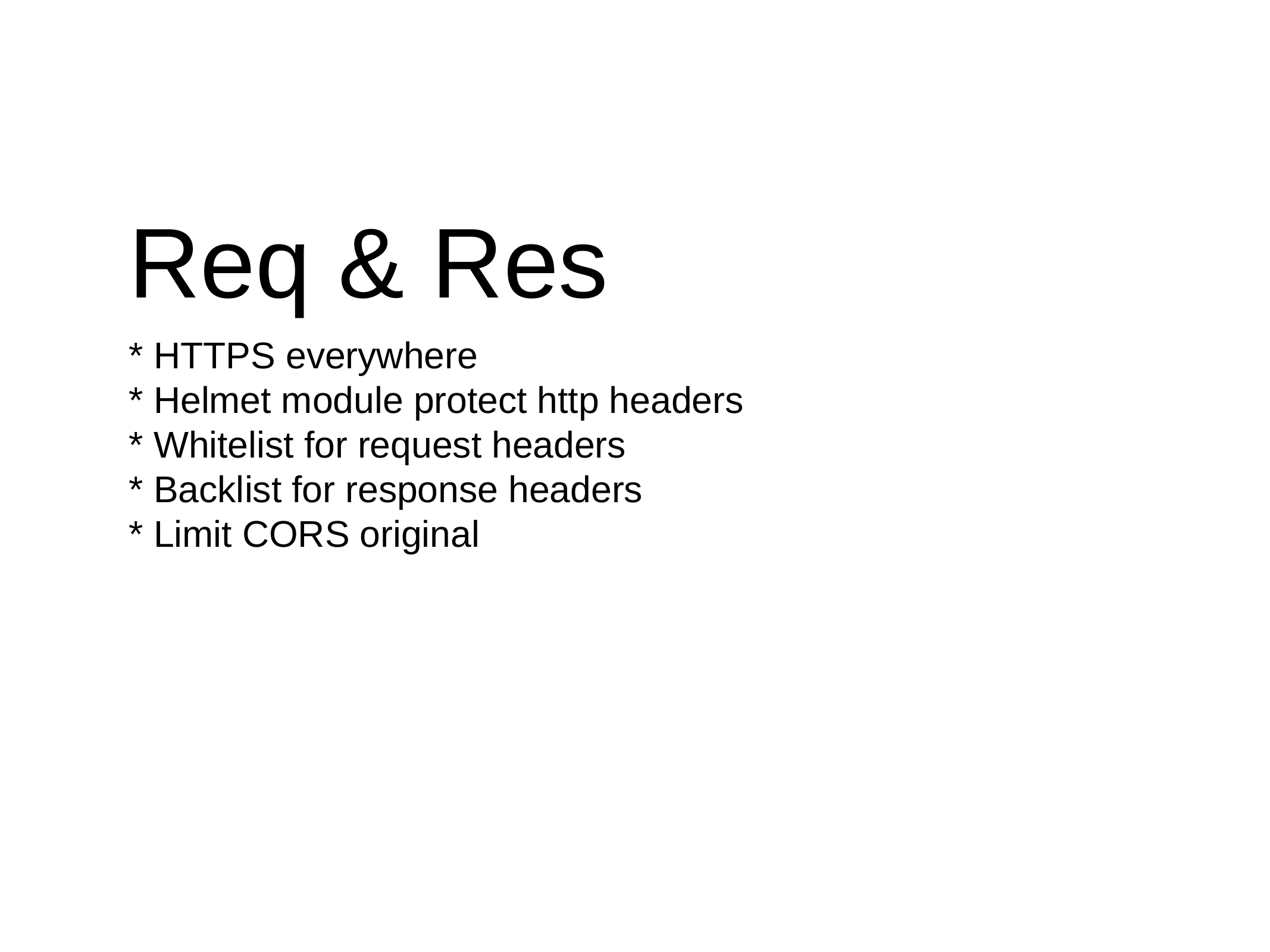

Req & Res
* HTTPS everywhere
* Helmet module protect http headers
* Whitelist for request headers
* Backlist for response headers
* Limit CORS original